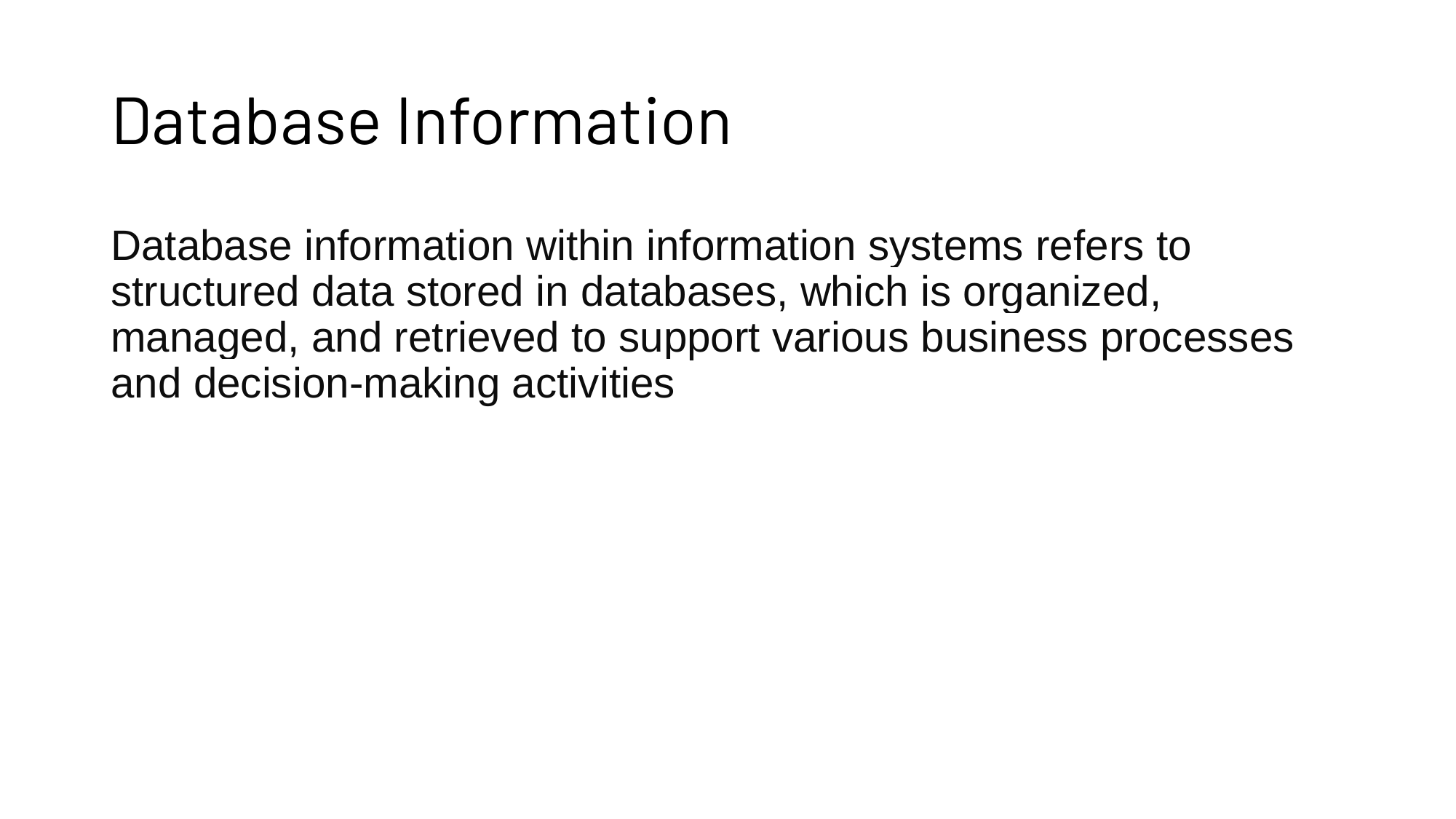

# Database Information
Database information within information systems refers to structured data stored in databases, which is organized, managed, and retrieved to support various business processes and decision-making activities